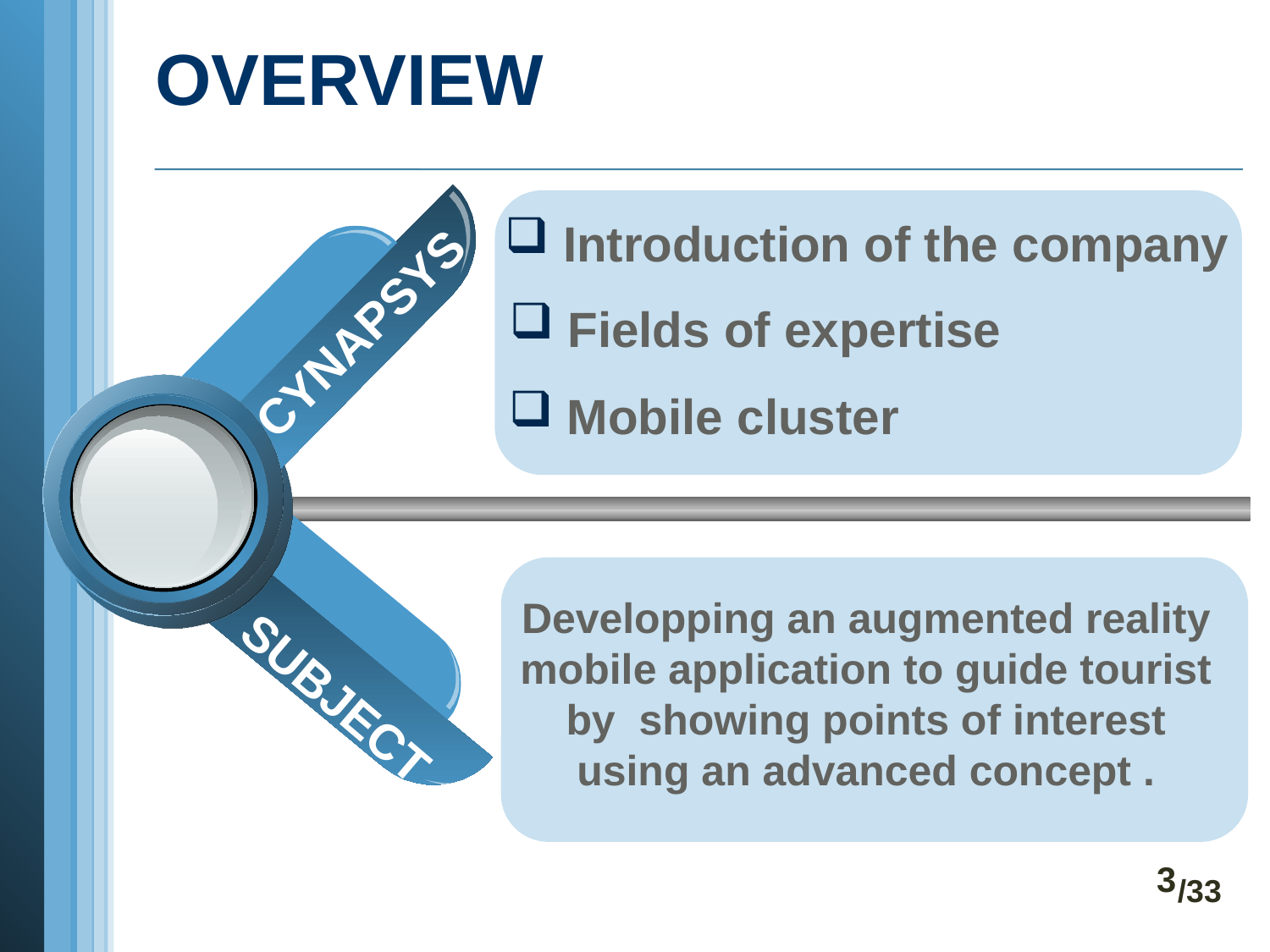

OVERVIEW

       CYNAPSYS

 Introduction of the company
 Fields of expertise

SUBJECT

 Mobile cluster

Developping an augmented reality mobile application to guide tourist by  showing points of interest using an advanced concept .
3